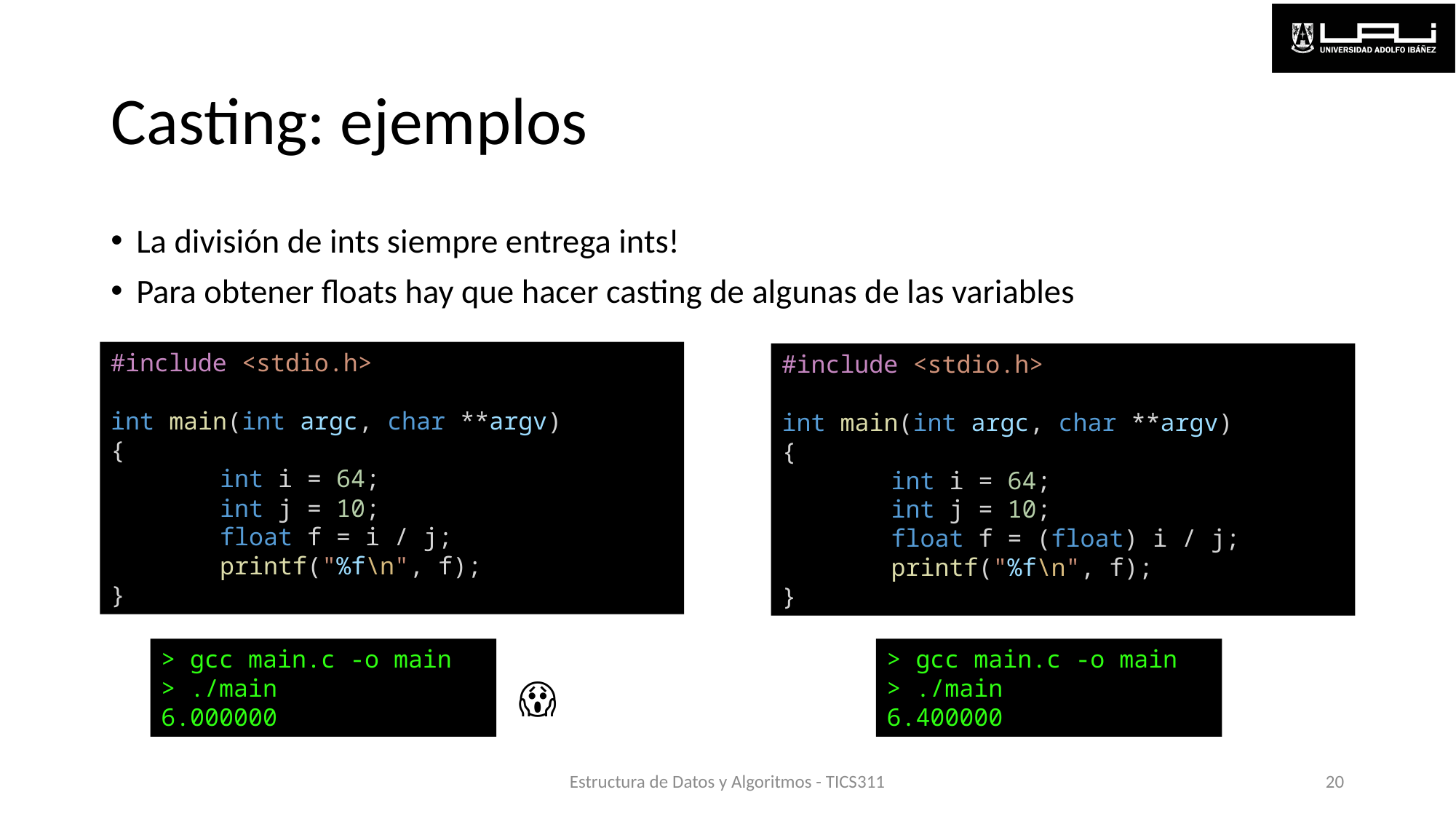

# Casting: ejemplos
La división de ints siempre entrega ints!
Para obtener floats hay que hacer casting de algunas de las variables

#include <stdio.h>

int main(int argc, char **argv)
{
	int i = 64;
	int j = 10;
	float f = i / j;
	printf("%f\n", f);
}
#include <stdio.h>

int main(int argc, char **argv)
{
	int i = 64;
	int j = 10;
	float f = (float) i / j;
	printf("%f\n", f);
}
> gcc main.c -o main
> ./main
6.000000
> gcc main.c -o main
> ./main
6.400000
😱
Estructura de Datos y Algoritmos - TICS311
20